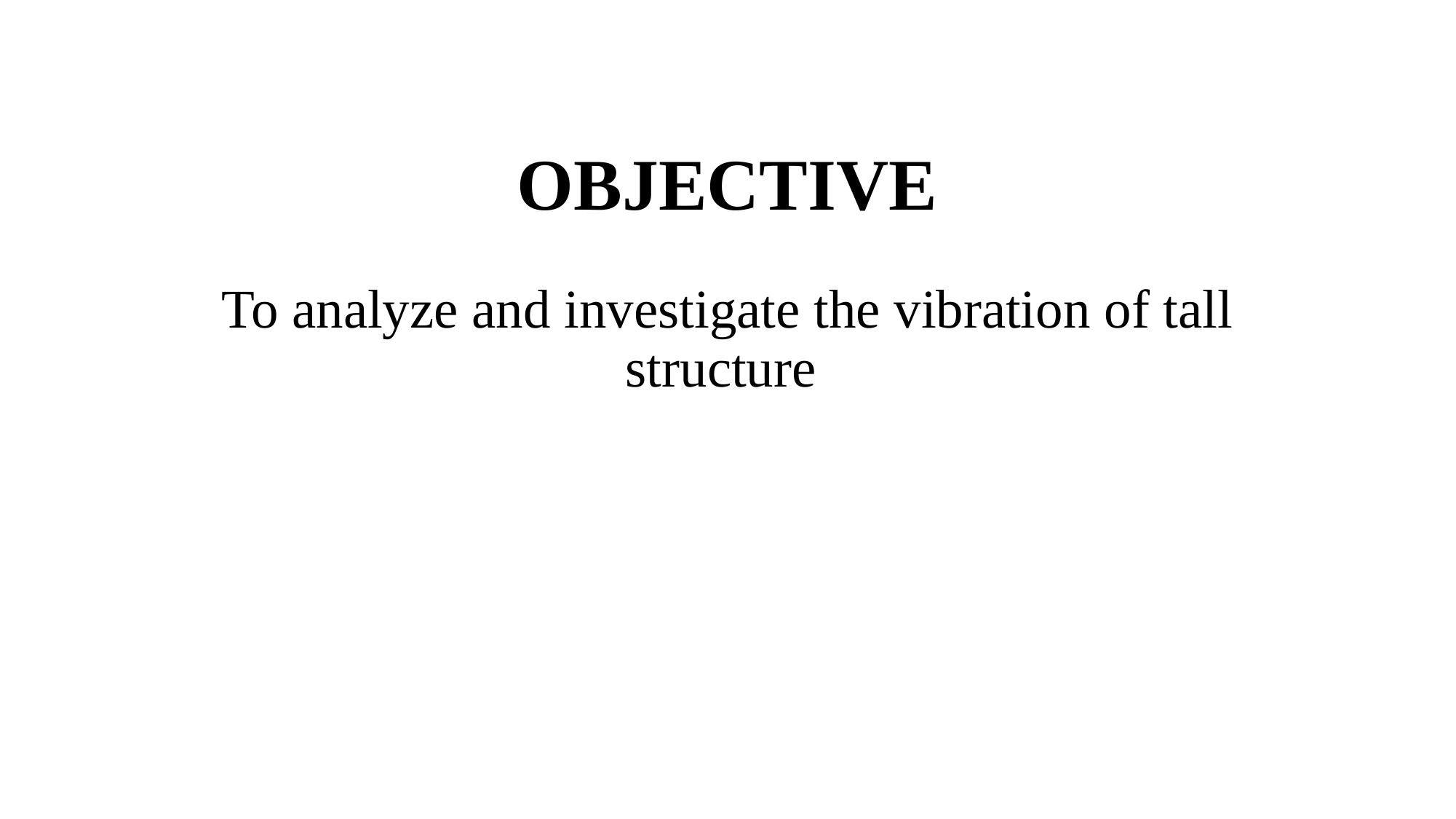

# OBJECTIVE
To analyze and investigate the vibration of tall structure